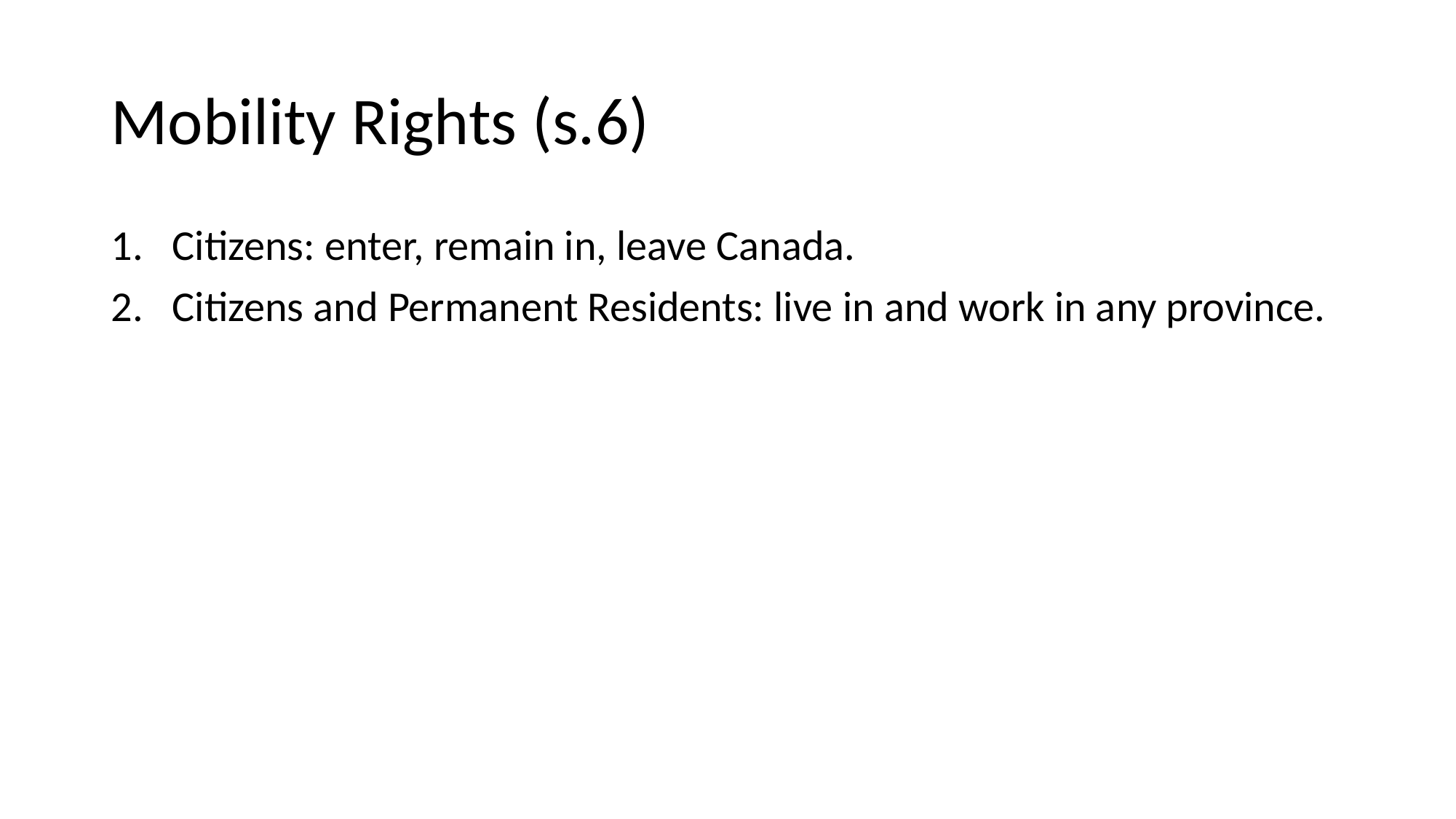

# Mobility Rights (s.6)
Citizens: enter, remain in, leave Canada.
Citizens and Permanent Residents: live in and work in any province.